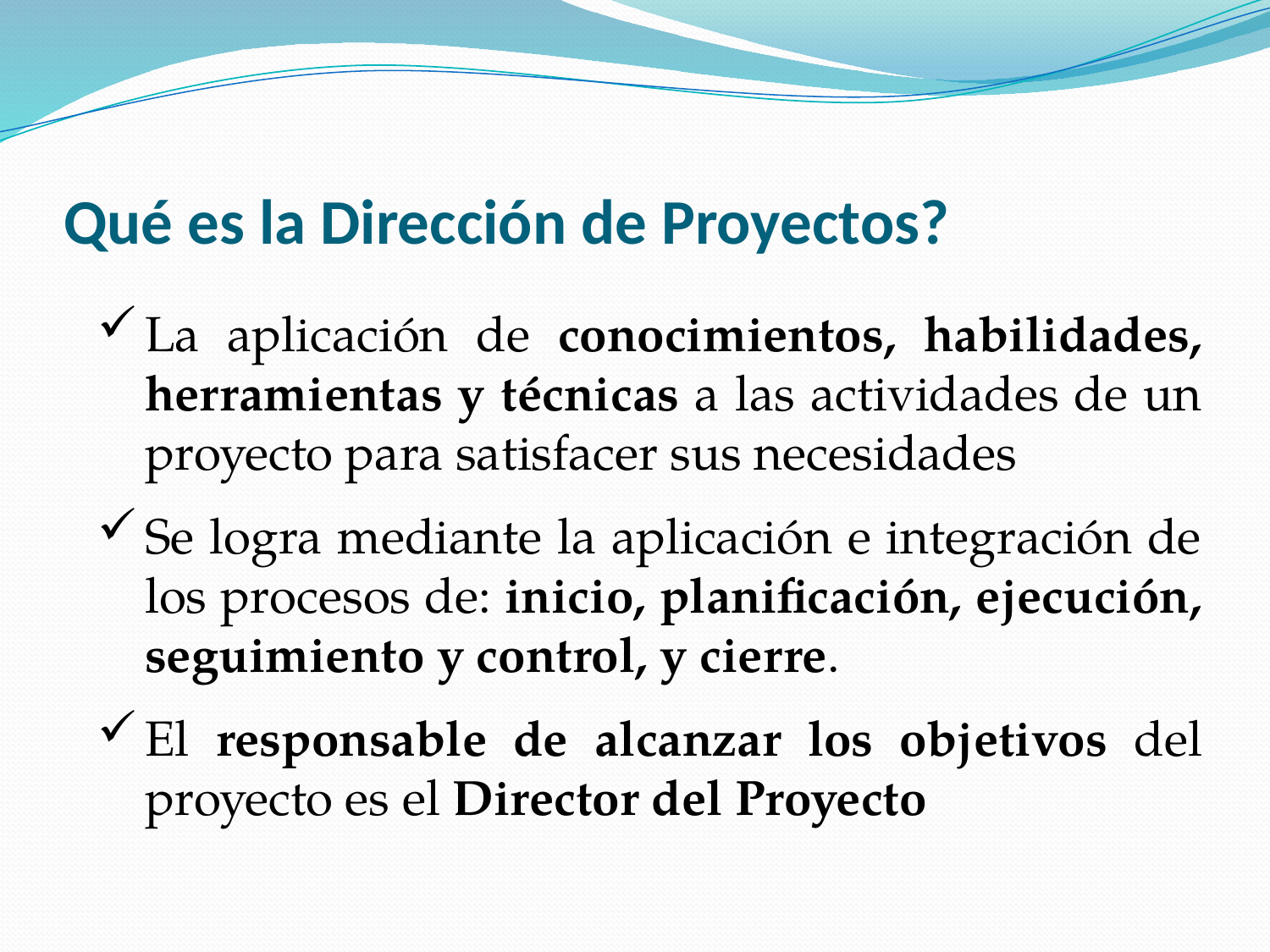

Qué es la Dirección de Proyectos?
La aplicación de conocimientos, habilidades, herramientas y técnicas a las actividades de un proyecto para satisfacer sus necesidades
Se logra mediante la aplicación e integración de los procesos de: inicio, planificación, ejecución, seguimiento y control, y cierre.
El responsable de alcanzar los objetivos del proyecto es el Director del Proyecto